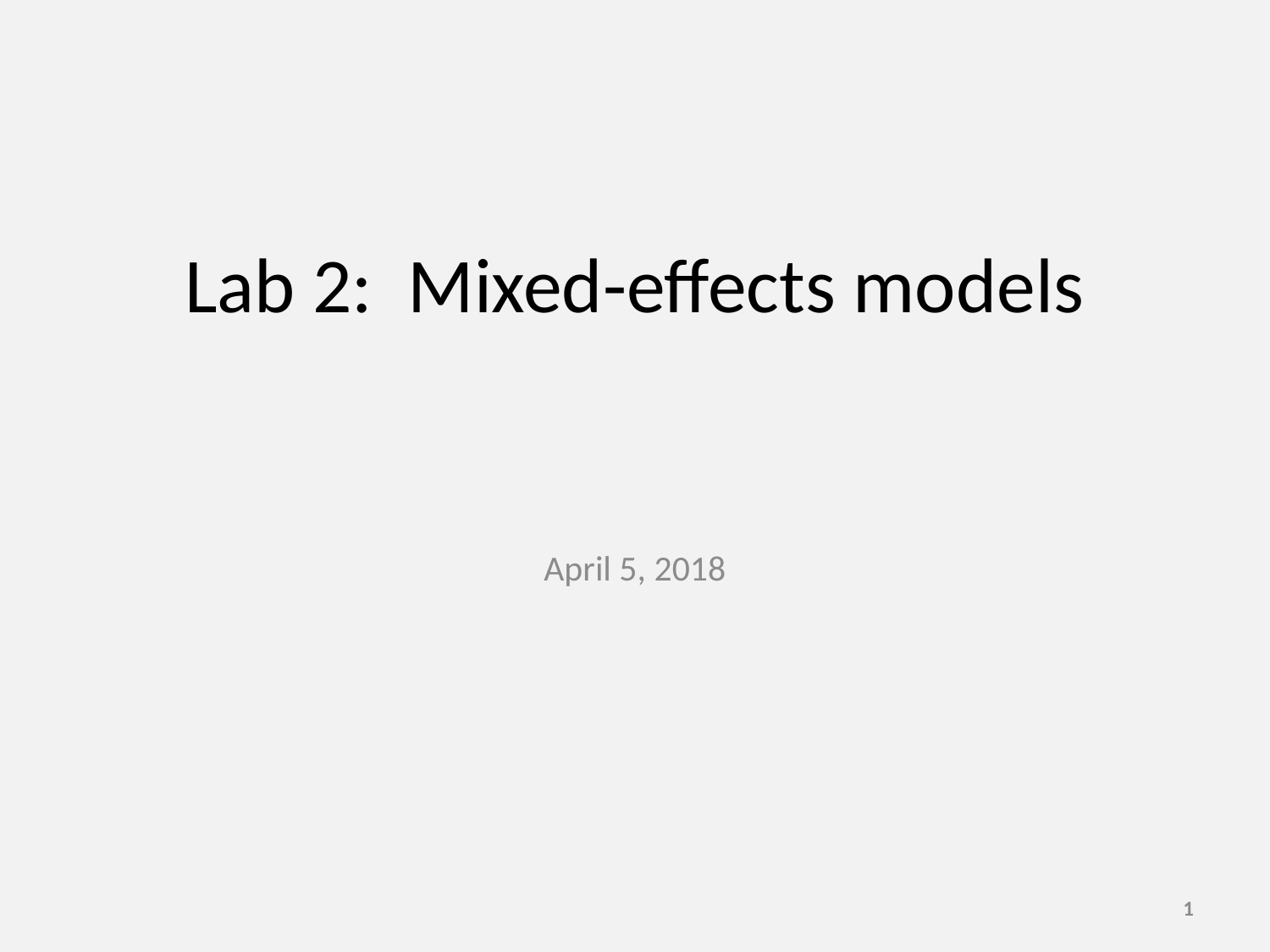

# Lab 2:  Mixed-effects models
April 5, 2018
1